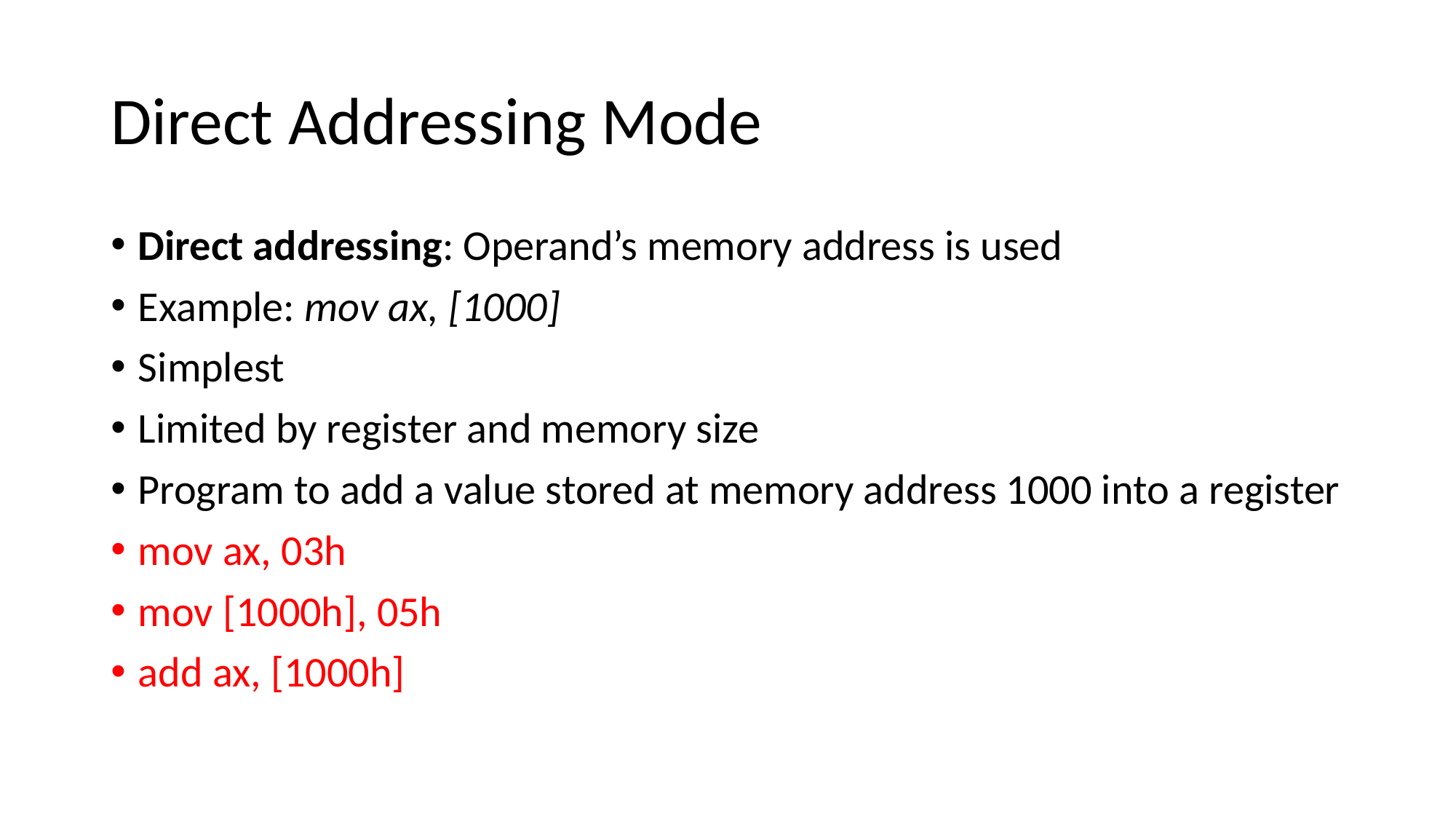

# Direct Addressing Mode
Direct addressing: Operand’s memory address is used
Example: mov ax, [1000]
Simplest
Limited by register and memory size
Program to add a value stored at memory address 1000 into a register
mov ax, 03h
mov [1000h], 05h
add ax, [1000h]